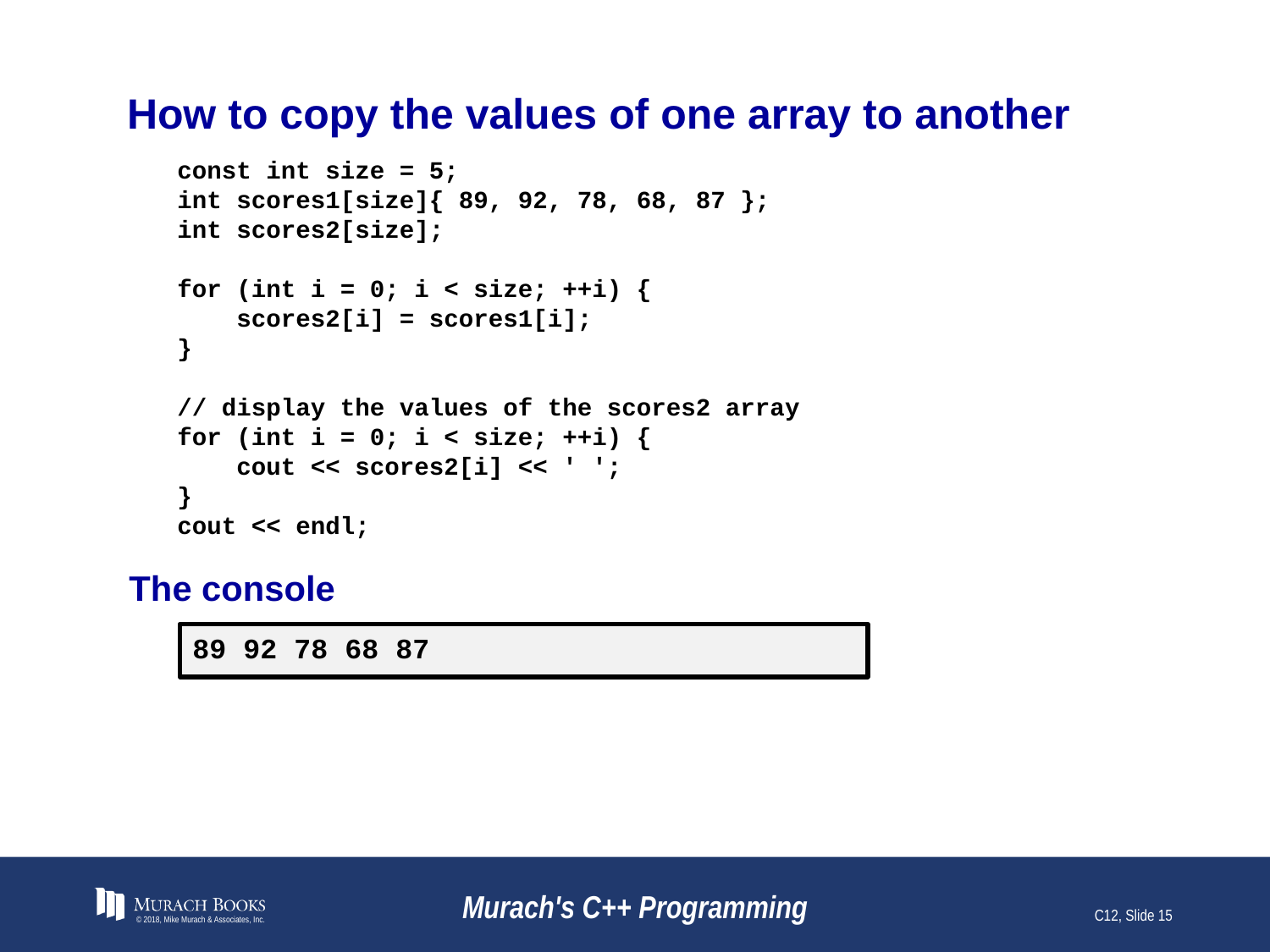

# How to copy the values of one array to another
const int size = 5;
int scores1[size]{ 89, 92, 78, 68, 87 };
int scores2[size];

for (int i = 0; i < size; ++i) {
    scores2[i] = scores1[i];
}

// display the values of the scores2 array
for (int i = 0; i < size; ++i) {
    cout << scores2[i] << ' ';
}
cout << endl;
The console

89 92 78 68 87
© 2018, Mike Murach & Associates, Inc.
Murach's C++ Programming

C12, Slide 15